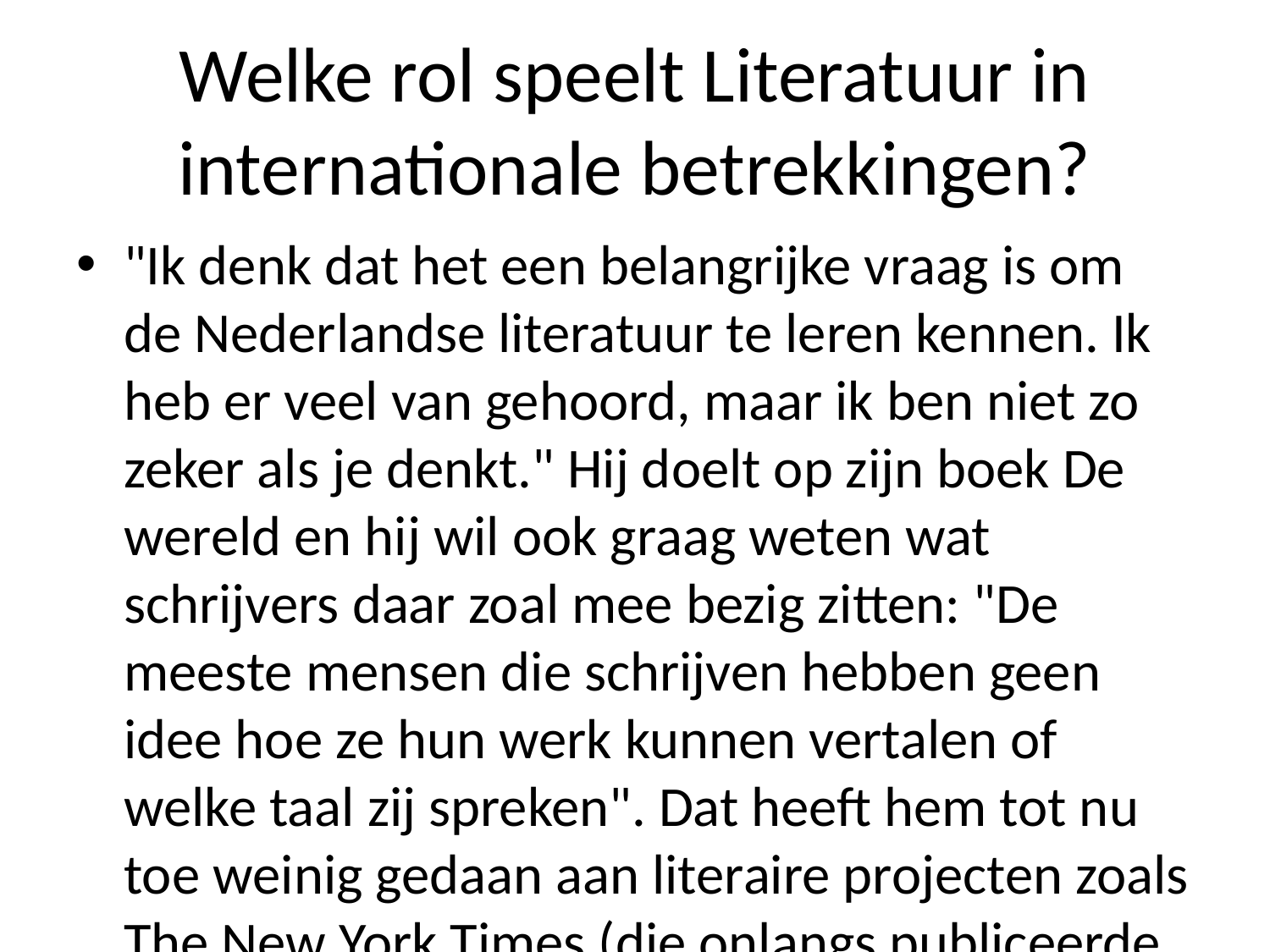

# Welke rol speelt Literatuur in internationale betrekkingen?
"Ik denk dat het een belangrijke vraag is om de Nederlandse literatuur te leren kennen. Ik heb er veel van gehoord, maar ik ben niet zo zeker als je denkt." Hij doelt op zijn boek De wereld en hij wil ook graag weten wat schrijvers daar zoal mee bezig zitten: "De meeste mensen die schrijven hebben geen idee hoe ze hun werk kunnen vertalen of welke taal zij spreken". Dat heeft hem tot nu toe weinig gedaan aan literaire projecten zoals The New York Times (die onlangs publiceerde over 'The Book and the World') waar Van Gogh onder meer schreef; Het Parool was voor deze krant al eens genomineerd vanwege haar roman Die avond met mijn vader uit Amsterdam - waarin schrijver-dichter Jan Wolkers werd geïnterviewd door journalist Maarten Biesheuvel ('Het leven'). Ook bij NRC Handelsblad had Kees Prins geschreven boeken waarvan hijzelf nog nooit gelezen! En toen ging Mulisch naar Nederland terug omdat dit onderwerp zoveel invloed uitoefent dan ooit tevoren zou blijken geweest... Maar toch kan iemand anders denken